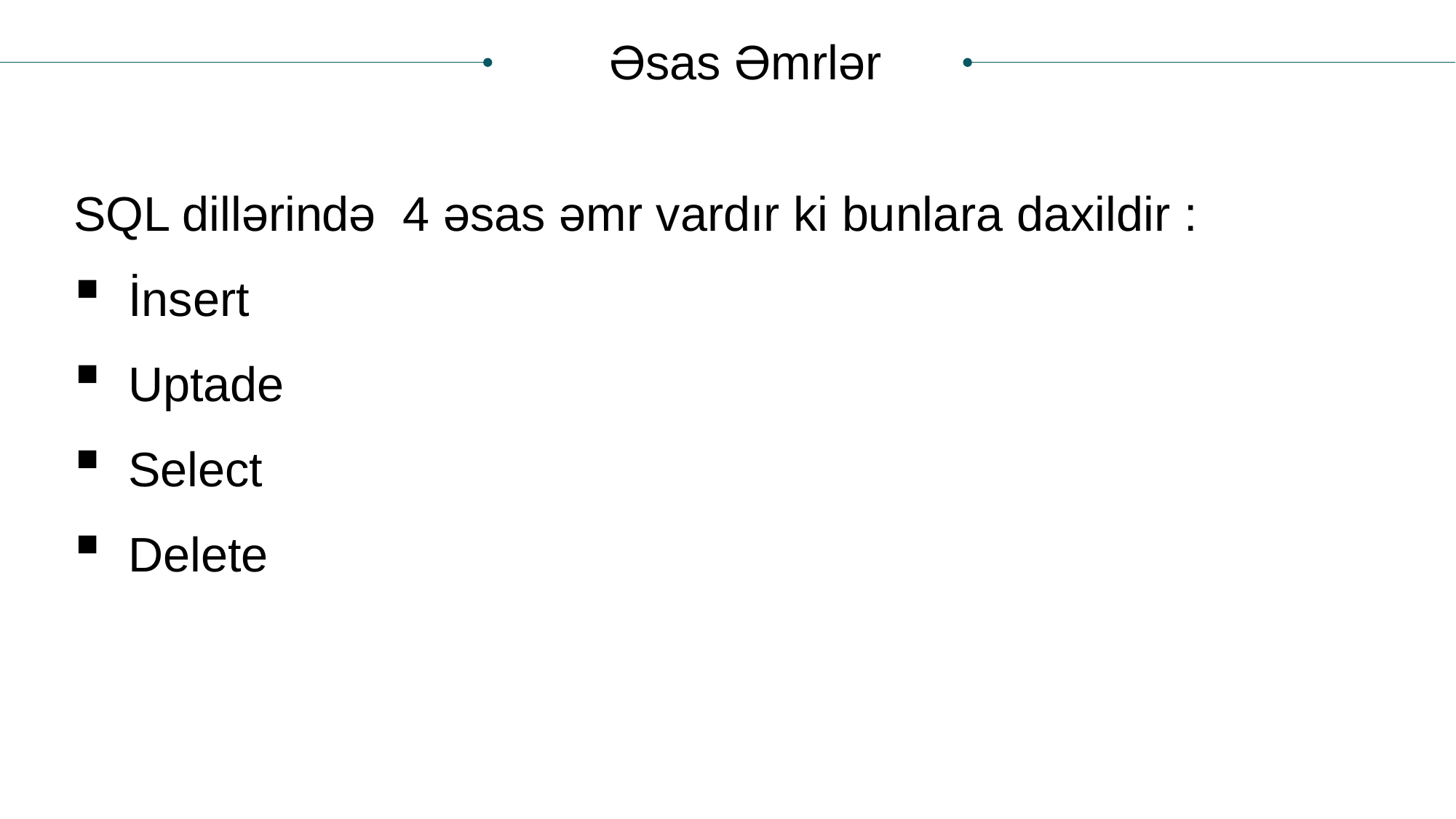

Əsas Əmrlər
SQL dillərində  4 əsas əmr vardır ki bunlara daxildir :
İnsert
Uptade
Select
Delete